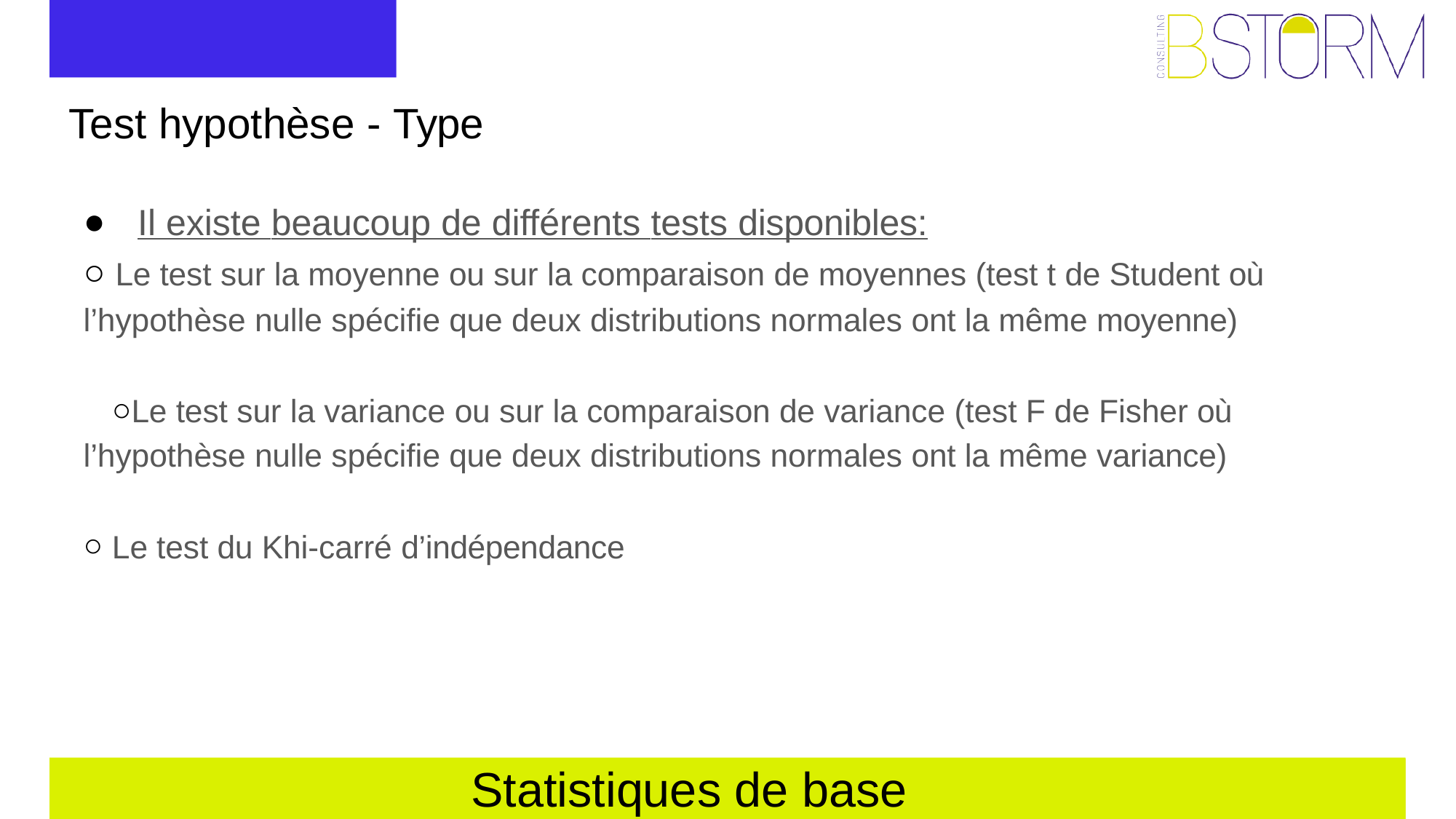

# Test hypothèse - Type
Il existe beaucoup de différents tests disponibles:
Le test sur la moyenne ou sur la comparaison de moyennes (test t de Student où
l’hypothèse nulle spécifie que deux distributions normales ont la même moyenne)

Le test sur la variance ou sur la comparaison de variance (test F de Fisher où l’hypothèse nulle spécifie que deux distributions normales ont la même variance)

Le test du Khi-carré d’indépendance
Statistiques de base